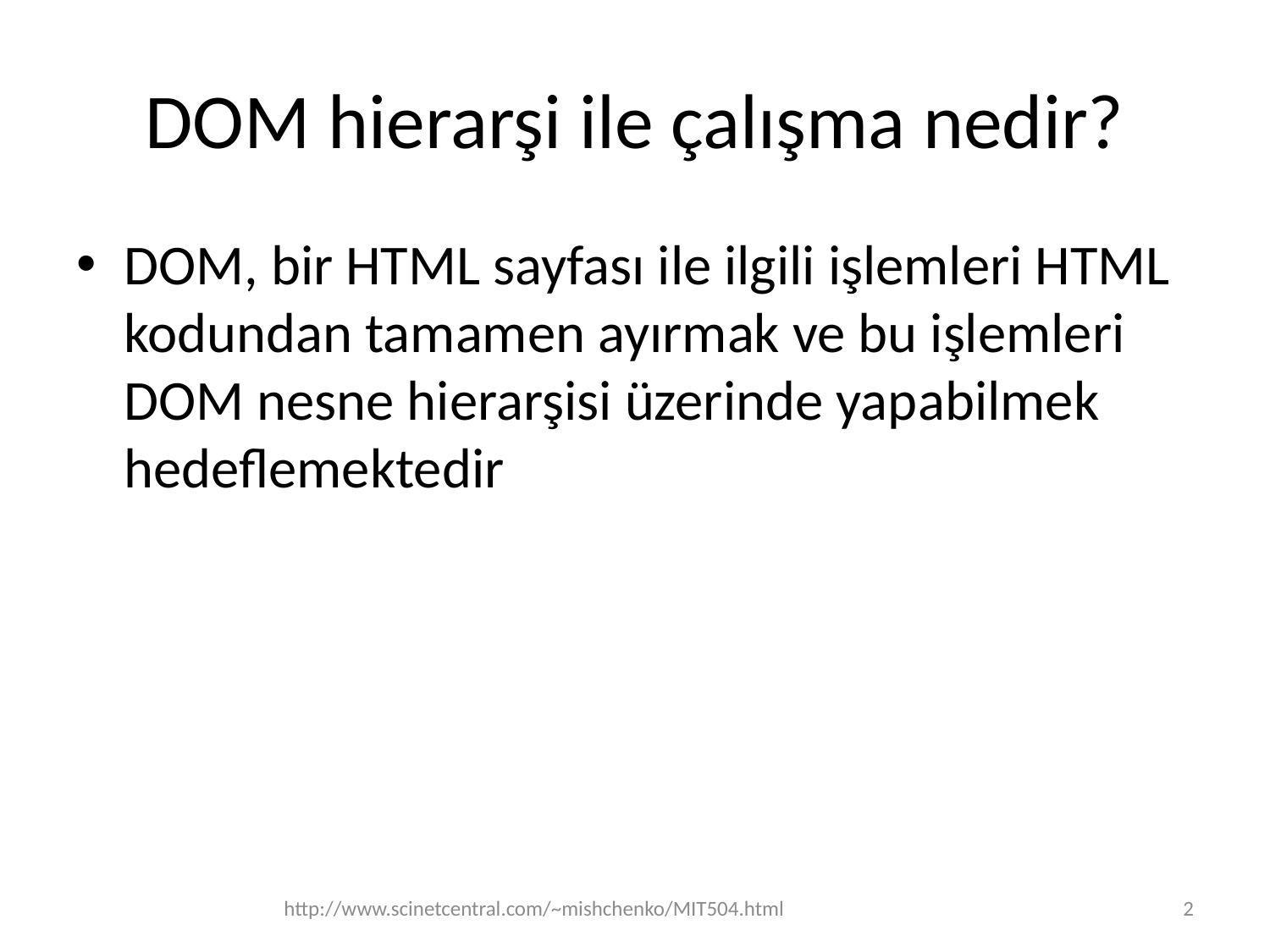

# DOM hierarşi ile çalışma nedir?
DOM, bir HTML sayfası ile ilgili işlemleri HTML kodundan tamamen ayırmak ve bu işlemleri DOM nesne hierarşisi üzerinde yapabilmek hedeflemektedir

http://www.scinetcentral.com/~mishchenko/MIT504.html
2